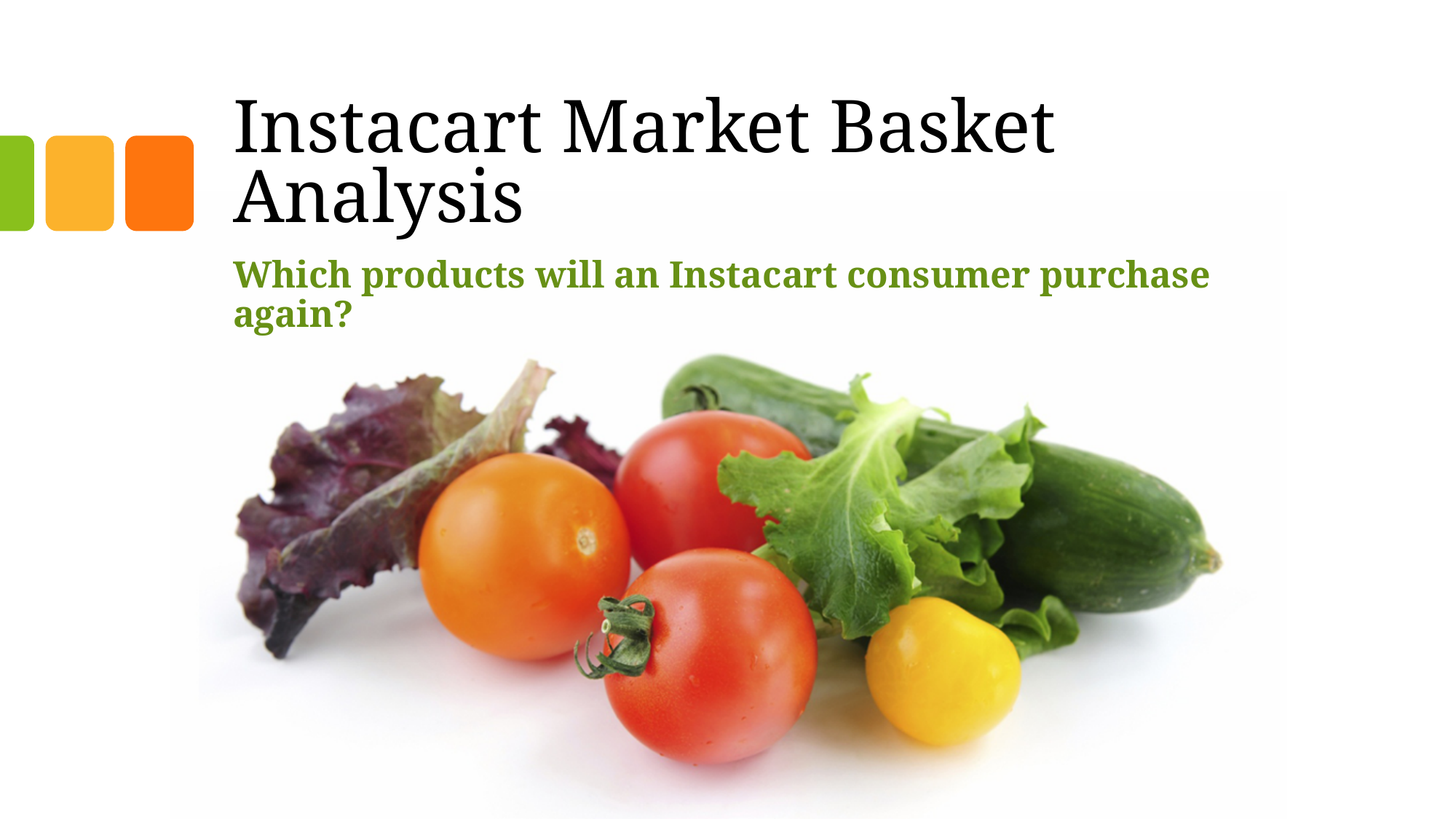

# Instacart Market Basket Analysis
Which products will an Instacart consumer purchase again?